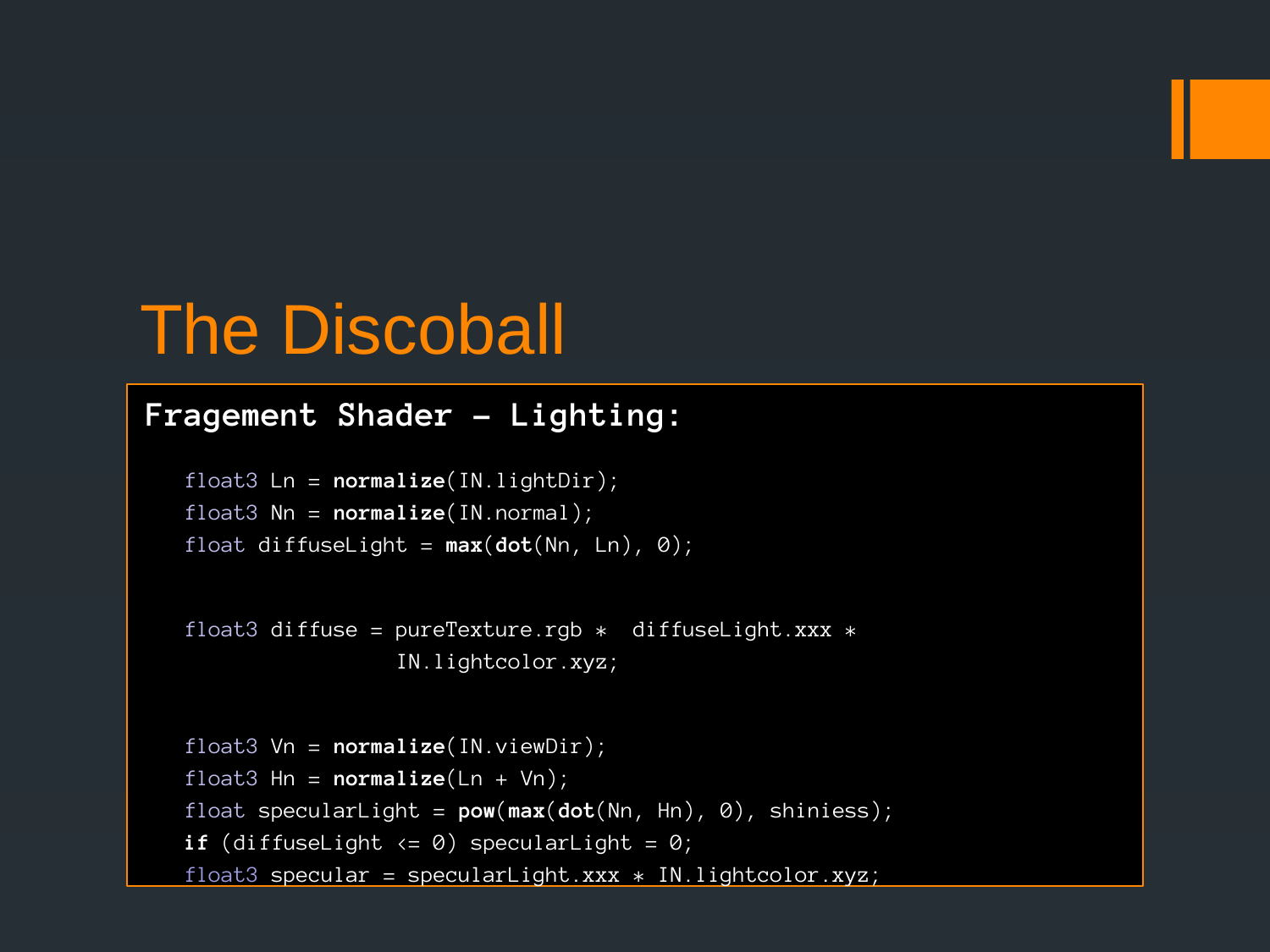

# The Discoball
Fragement Shader - Lighting:
float3 Ln = normalize(IN.lightDir);
float3 Nn = normalize(IN.normal);
float diffuseLight = max(dot(Nn, Ln), 0);

float3 diffuse = pureTexture.rgb *  diffuseLight.xxx *
                 IN.lightcolor.xyz;

float3 Vn = normalize(IN.viewDir);
float3 Hn = normalize(Ln + Vn);
float specularLight = pow(max(dot(Nn, Hn), 0), shiniess);
if (diffuseLight <= 0) specularLight = 0;
float3 specular = specularLight.xxx * IN.lightcolor.xyz;